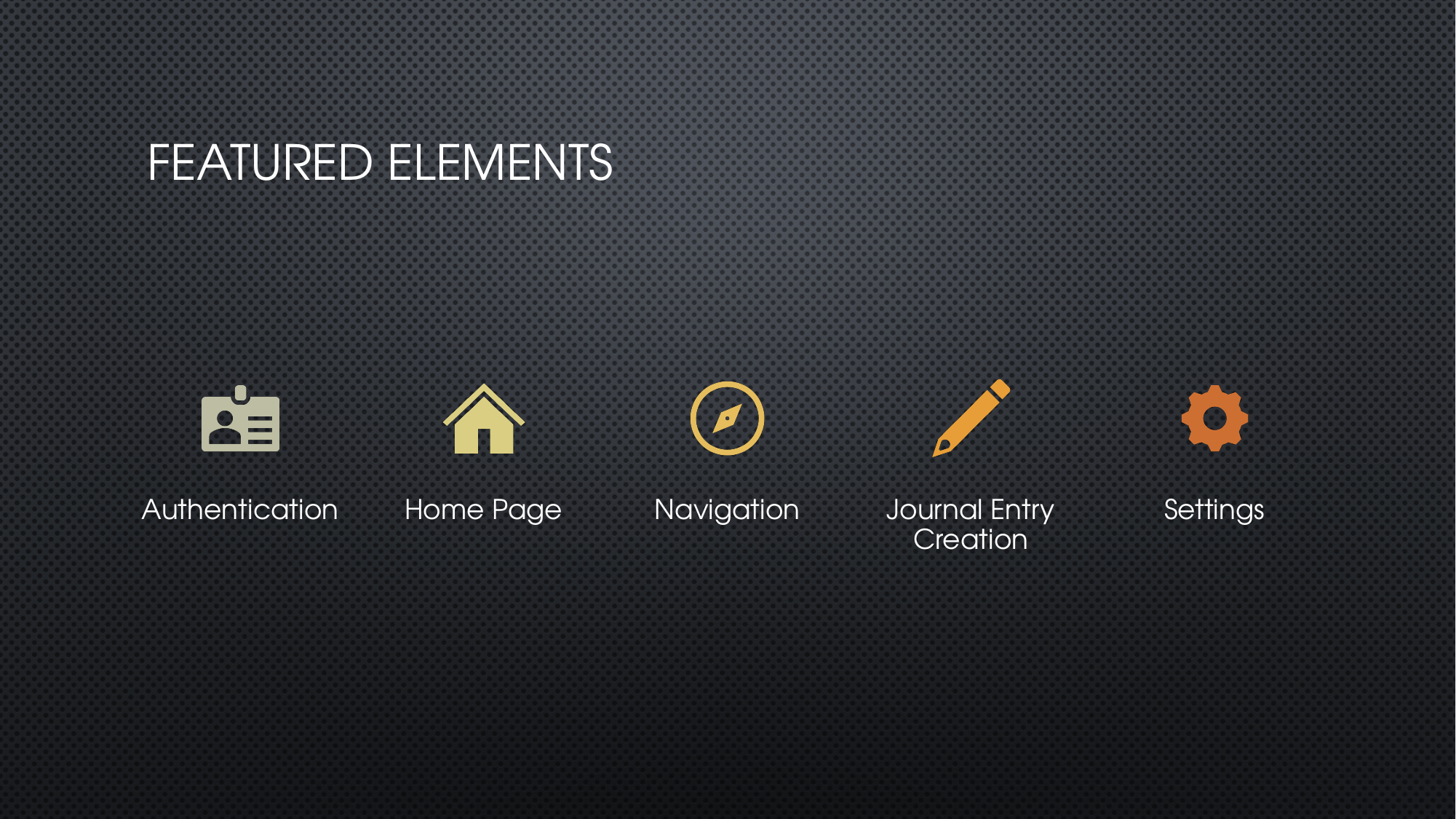

# Featured Elements
Authentication
Home Page
Navigation
Journal Entry Creation
Settings